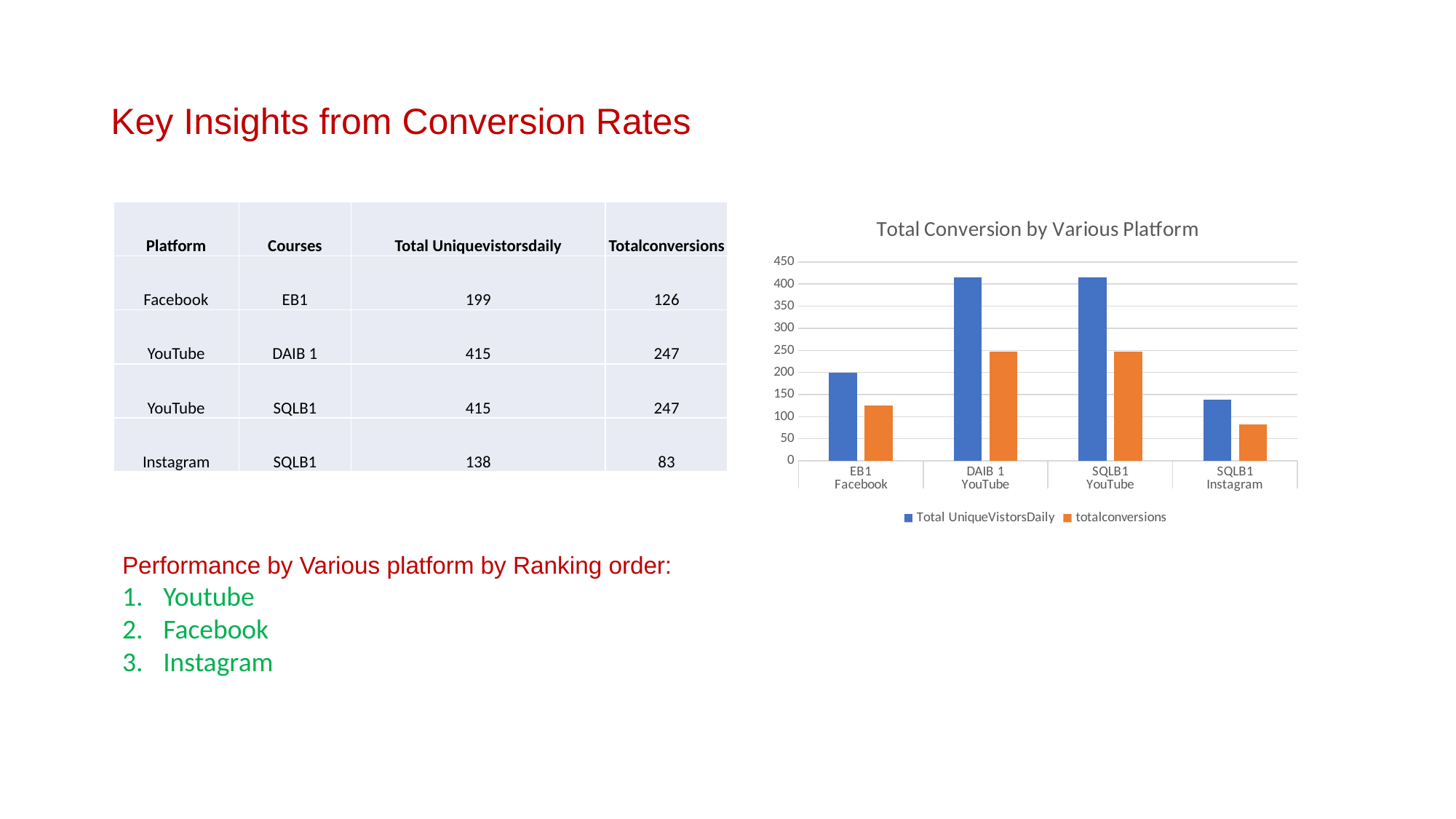

# Key Insights from Conversion Rates

### Chart:  Total Conversion by Various Platform

| Category | Total UniqueVistorsDaily | totalconversions |
|---|---|---|
| EB1 | 199.0 | 126.0 |
| DAIB 1 | 415.0 | 247.0 |
| SQLB1 | 415.0 | 247.0 |
| SQLB1 | 138.0 | 83.0 |
| Platform | Courses | Total Uniquevistorsdaily | Totalconversions |
| --- | --- | --- | --- |
| Facebook | EB1 | 199 | 126 |
| YouTube | DAIB 1 | 415 | 247 |
| YouTube | SQLB1 | 415 | 247 |
| Instagram | SQLB1 | 138 | 83 |
Performance by Various platform by Ranking order:
Youtube
Facebook
Instagram